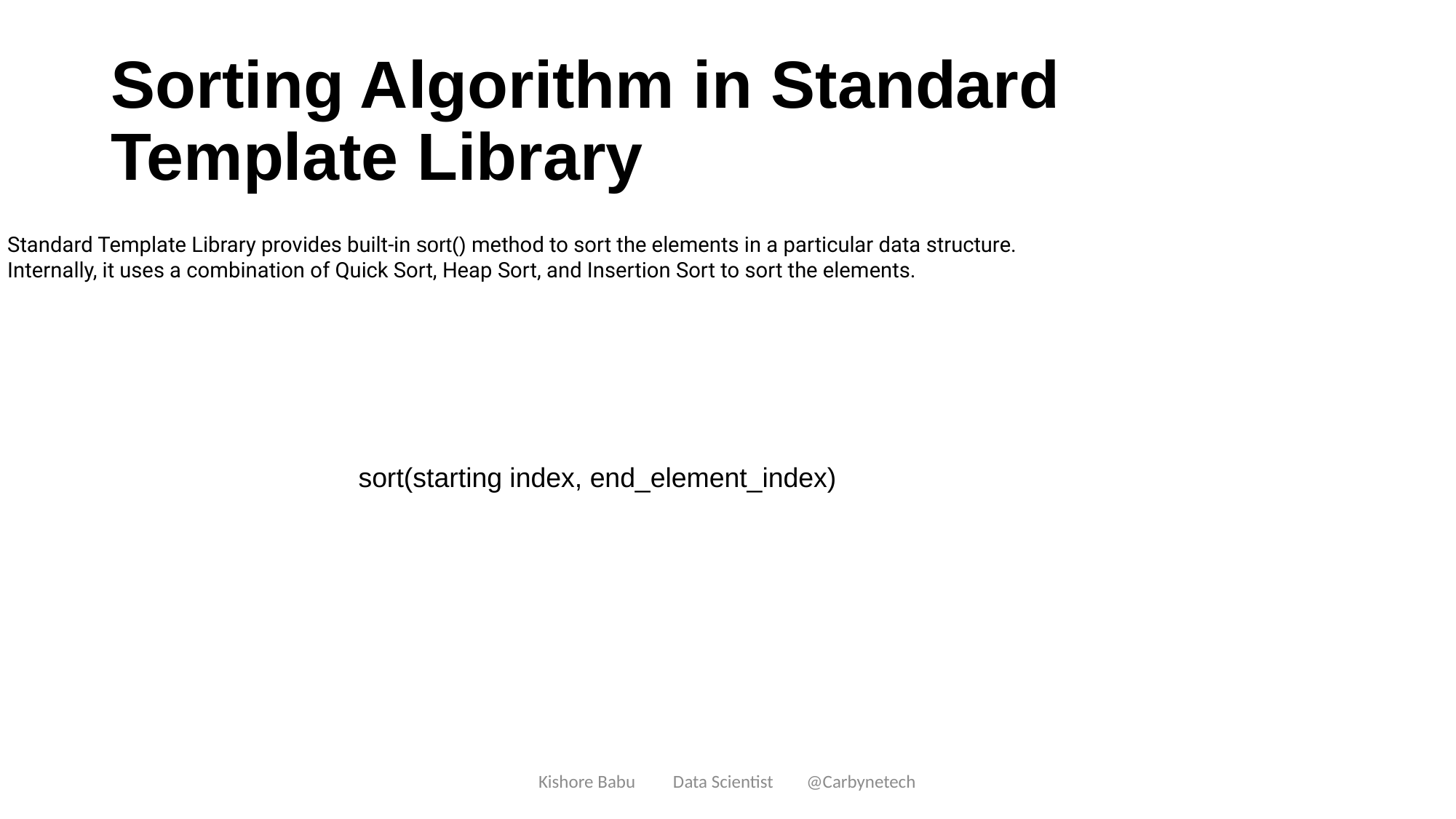

# Sorting Algorithm in Standard Template Library
Standard Template Library provides built-in sort() method to sort the elements in a particular data structure.
Internally, it uses a combination of Quick Sort, Heap Sort, and Insertion Sort to sort the elements.
| sort(starting index, end\_element\_index) |
| --- |
Kishore Babu         Data Scientist        @Carbynetech